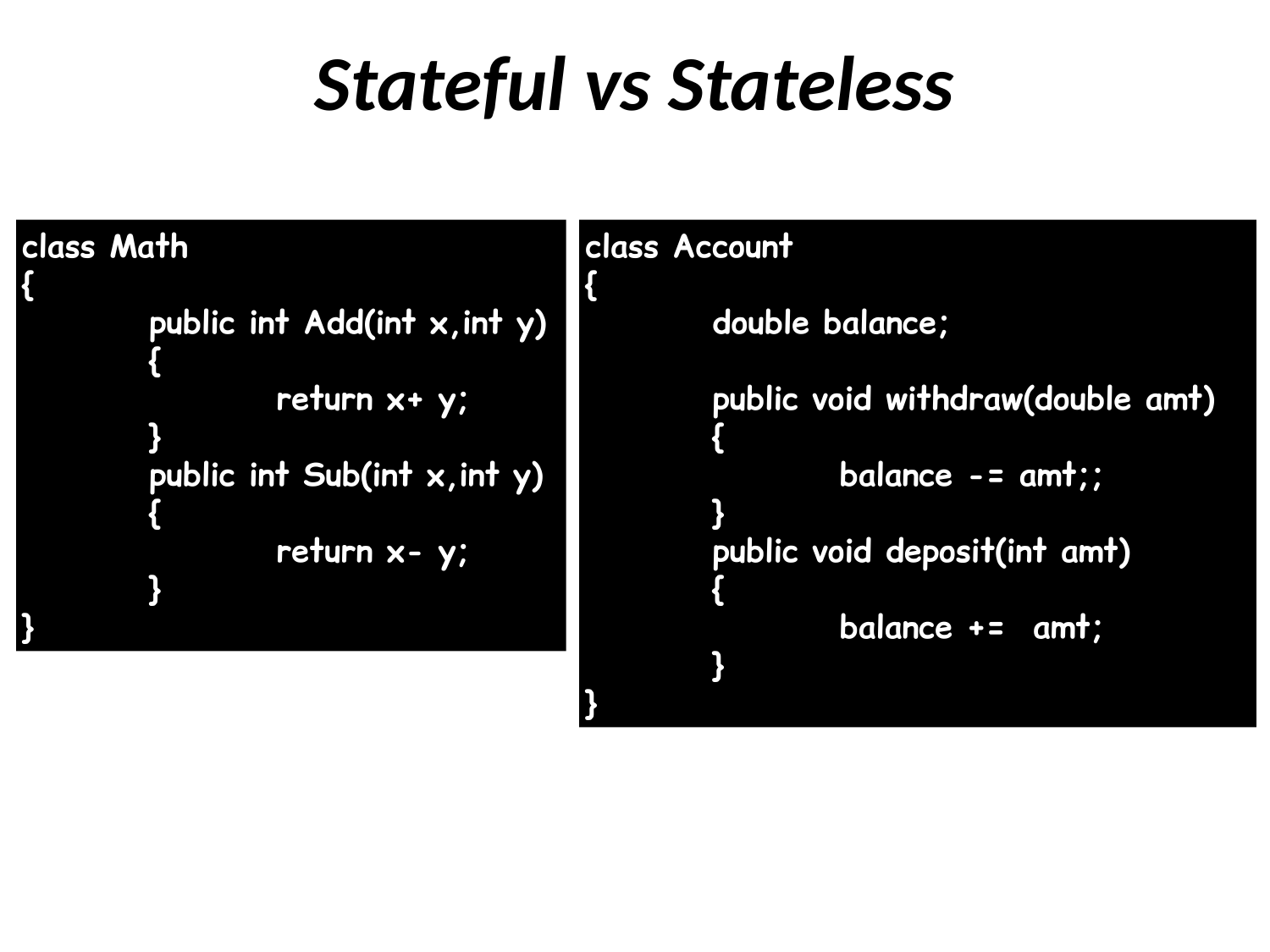

Stateful vs Stateless
class Math
{
	public int Add(int x,int y)
	{
		return x+ y;
	}
	public int Sub(int x,int y)
	{
		return x- y;
	}
}
class Account
{
	double balance;

	public void withdraw(double amt)
	{
		balance -= amt;;
	}
	public void deposit(int amt)
	{
		balance +=  amt;
	}
}